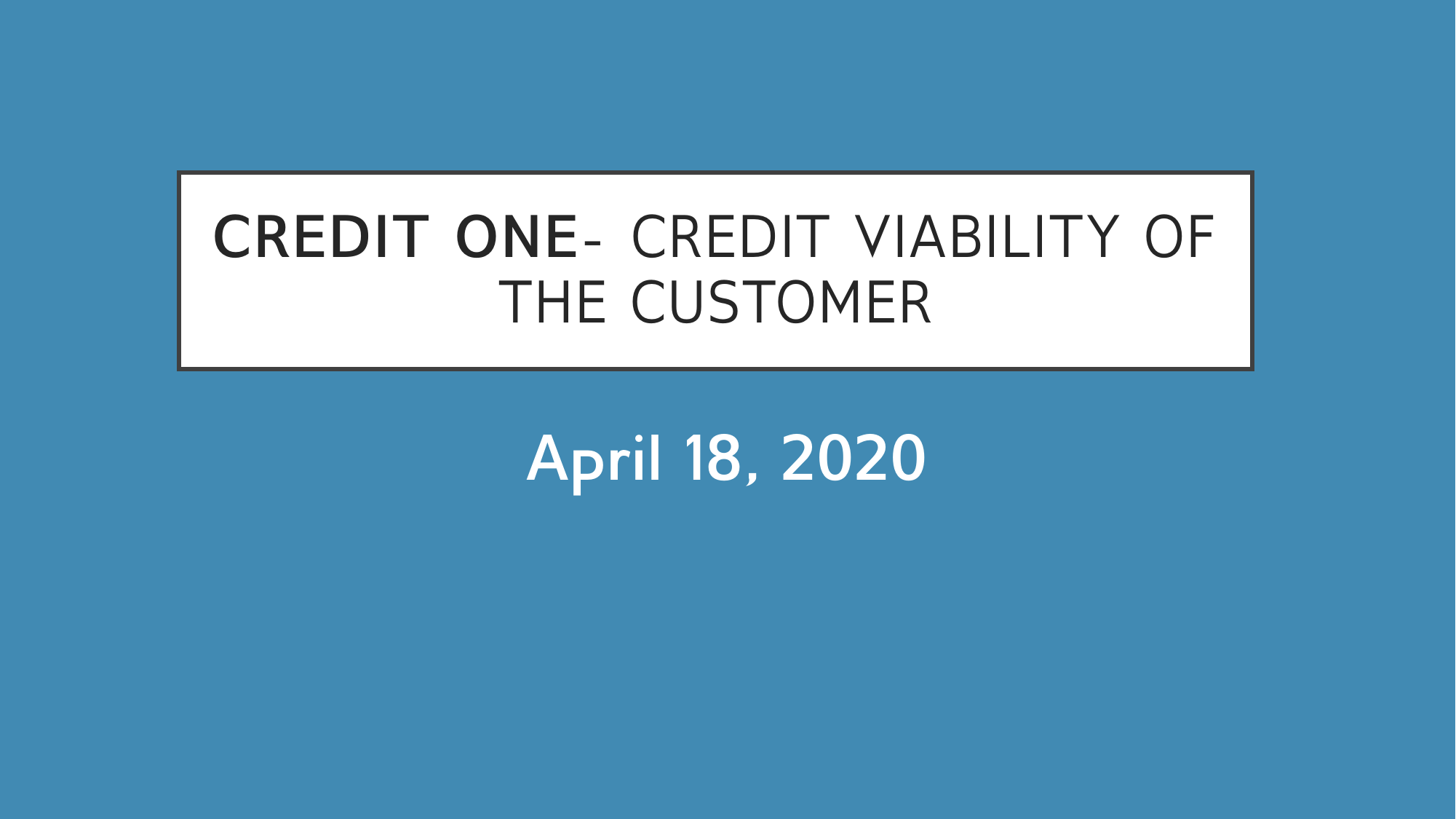

# CREDIT ONE- credit viability of the customer
April 18, 2020